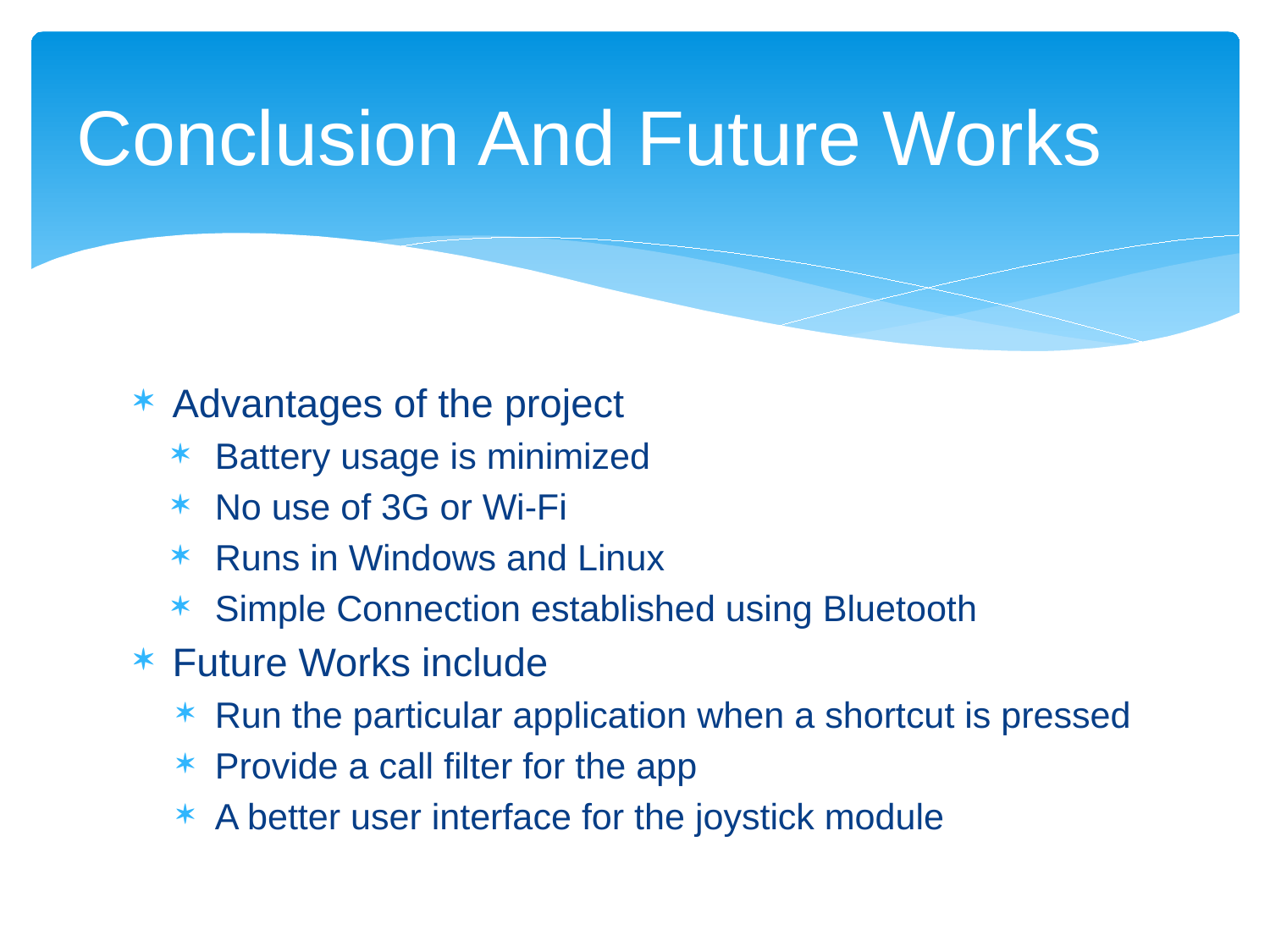

# Conclusion And Future Works
Advantages of the project
Battery usage is minimized
No use of 3G or Wi-Fi
Runs in Windows and Linux
Simple Connection established using Bluetooth
Future Works include
Run the particular application when a shortcut is pressed
Provide a call filter for the app
A better user interface for the joystick module